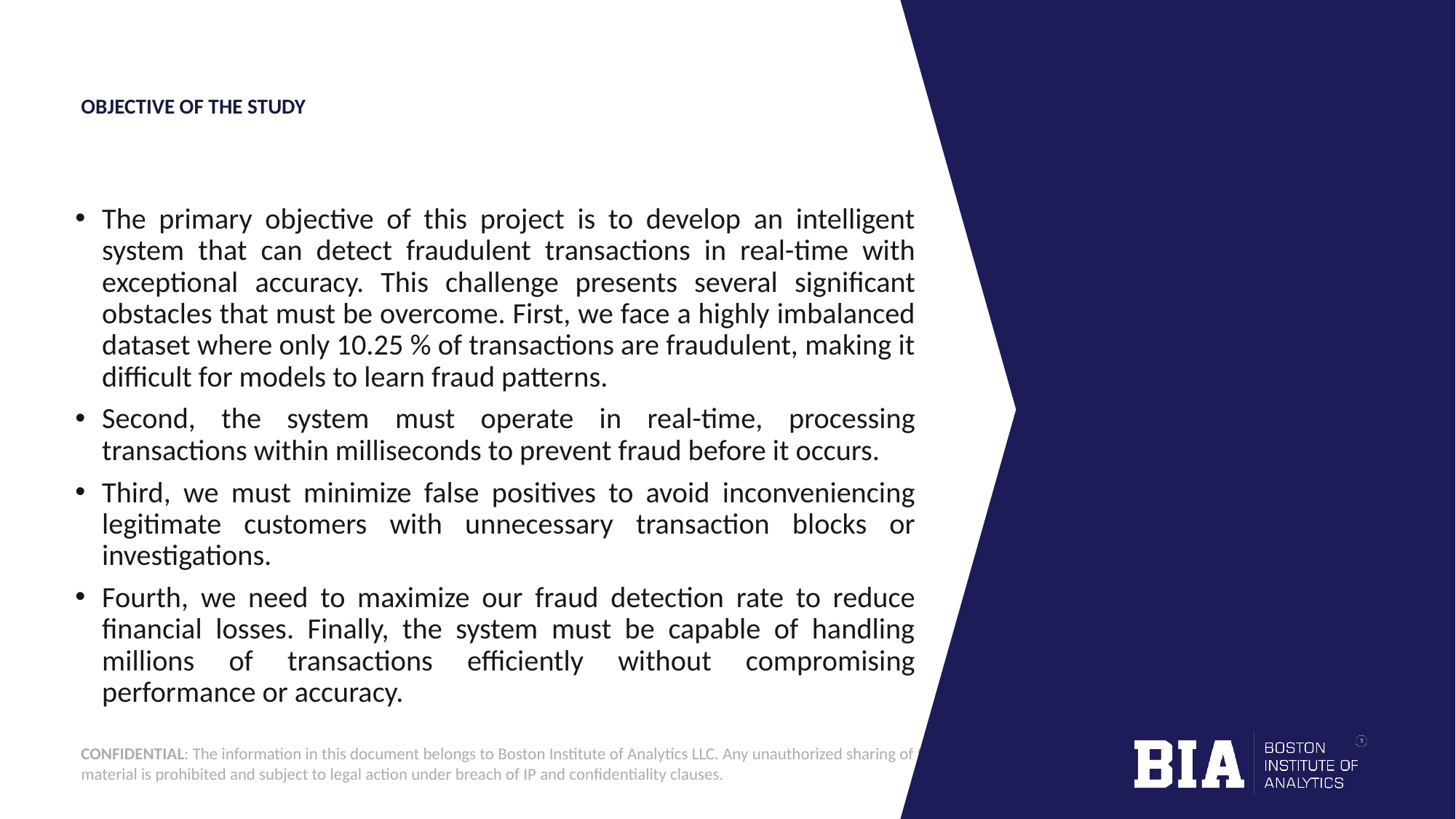

# OBJECTIVE OF THE STUDY
The primary objective of this project is to develop an intelligent system that can detect fraudulent transactions in real-time with exceptional accuracy. This challenge presents several significant obstacles that must be overcome. First, we face a highly imbalanced dataset where only 10.25 % of transactions are fraudulent, making it difficult for models to learn fraud patterns.
Second, the system must operate in real-time, processing transactions within milliseconds to prevent fraud before it occurs.
Third, we must minimize false positives to avoid inconveniencing legitimate customers with unnecessary transaction blocks or investigations.
Fourth, we need to maximize our fraud detection rate to reduce financial losses. Finally, the system must be capable of handling millions of transactions efficiently without compromising performance or accuracy.